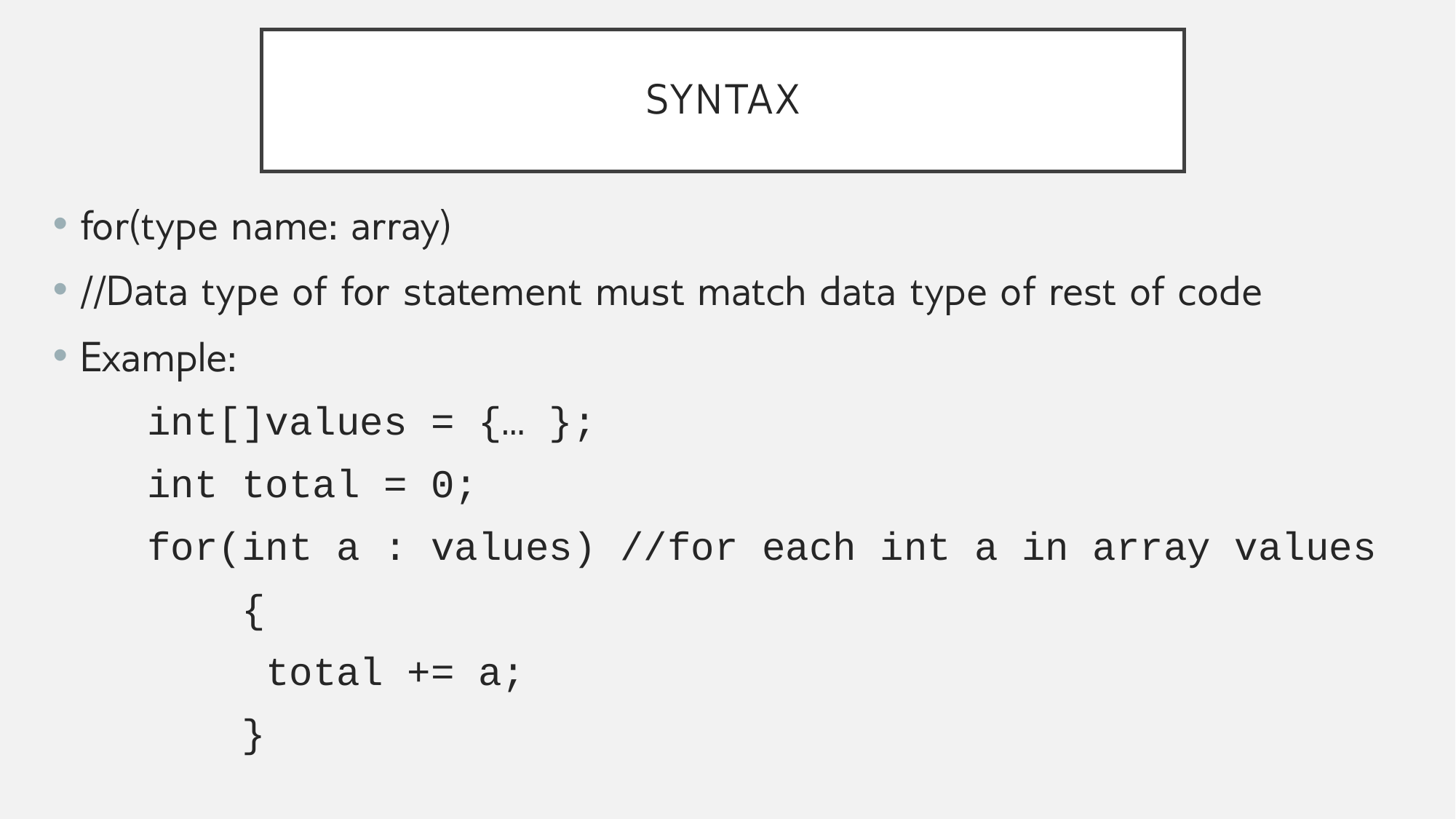

# Syntax
for(type name: array)
//Data type of for statement must match data type of rest of code
Example:
        int[]values = {… };
    int total = 0;
    for(int a : values) //for each int a in array values
        {
         total += a;
        }